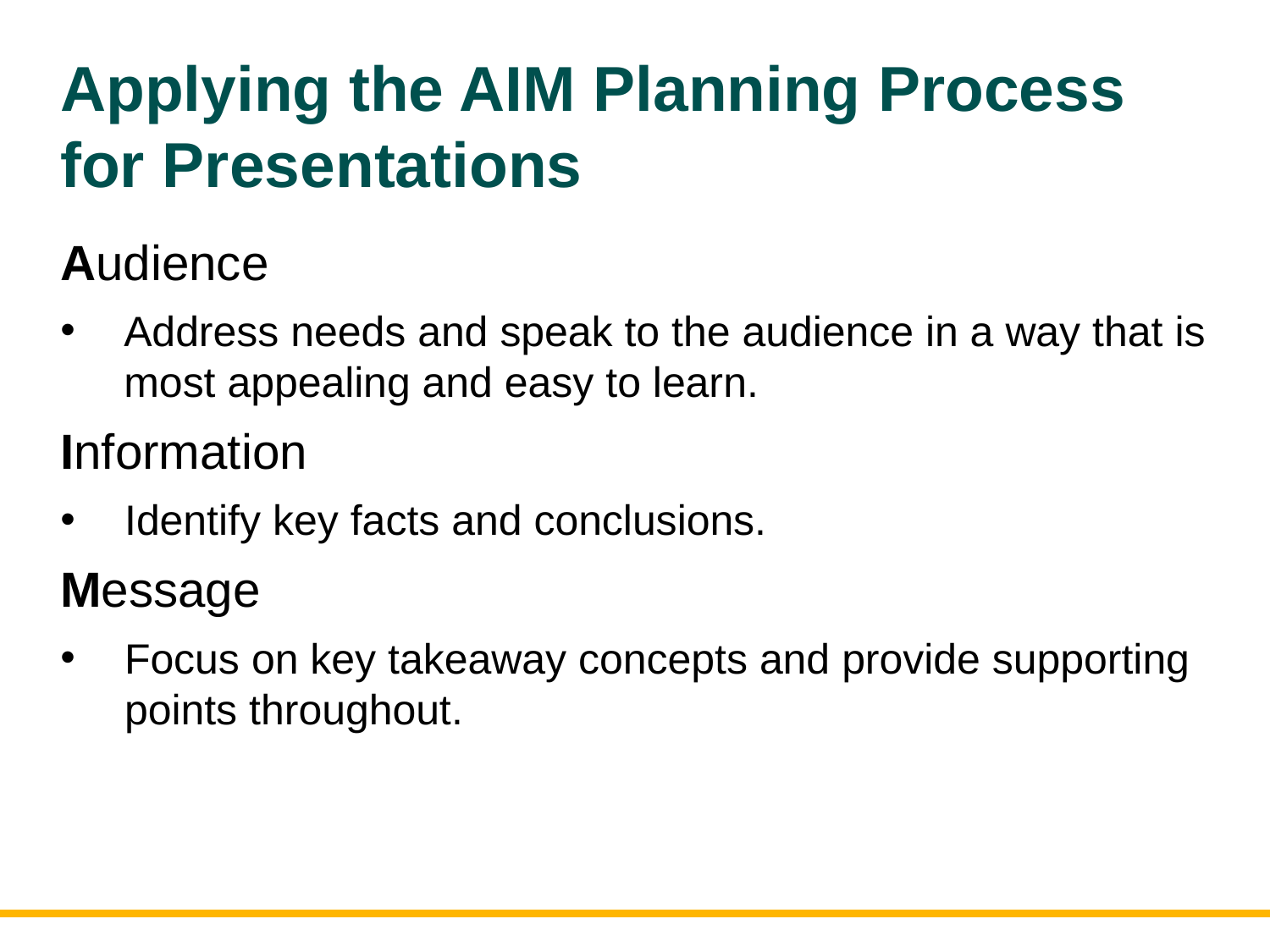

# Applying the AIM Planning Process for Presentations
Audience
Address needs and speak to the audience in a way that is most appealing and easy to learn.
Information
Identify key facts and conclusions.
Message
Focus on key takeaway concepts and provide supporting points throughout.